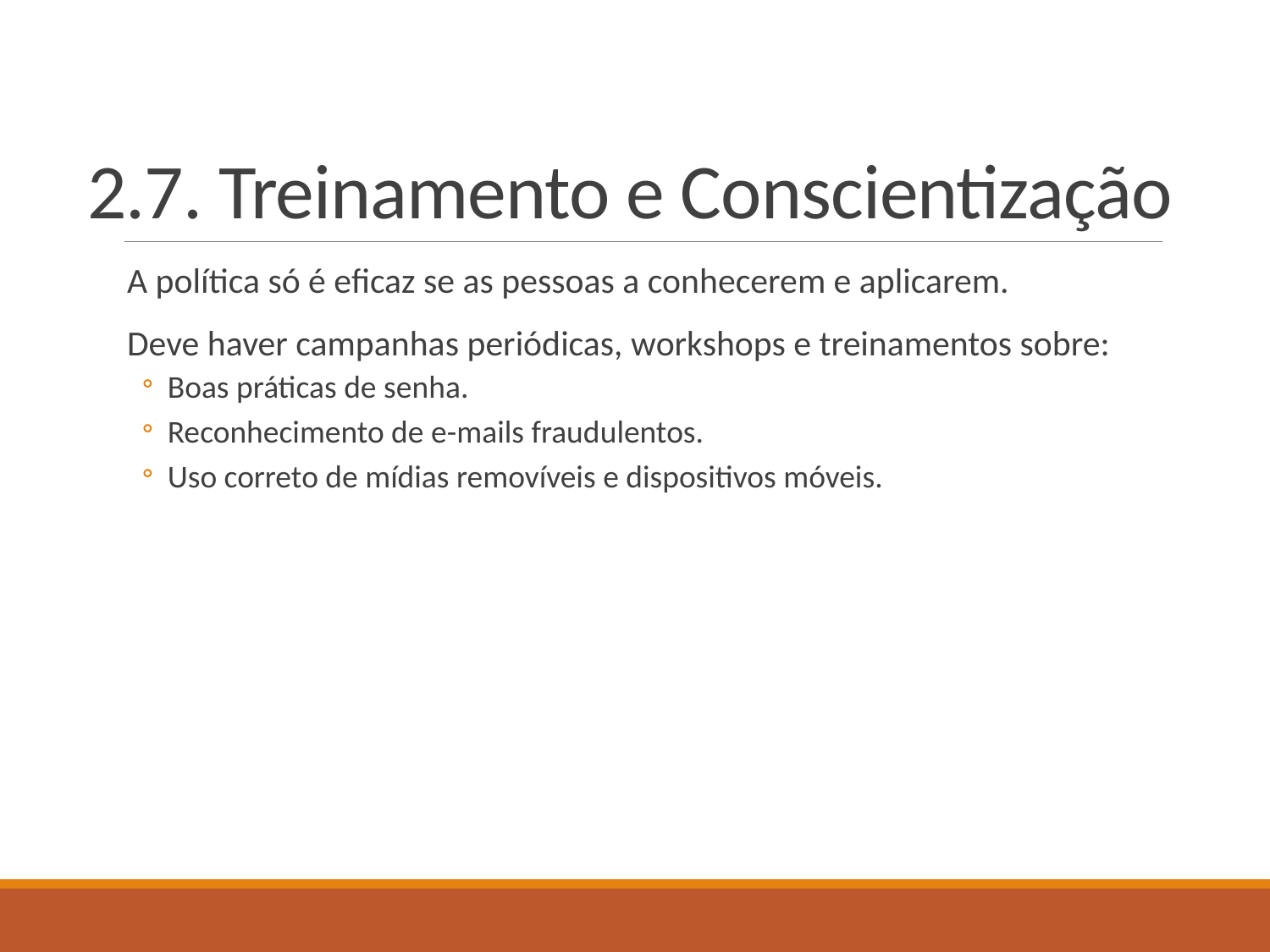

# 2.7. Treinamento e Conscientização
A política só é eficaz se as pessoas a conhecerem e aplicarem.
Deve haver campanhas periódicas, workshops e treinamentos sobre:
Boas práticas de senha.
Reconhecimento de e-mails fraudulentos.
Uso correto de mídias removíveis e dispositivos móveis.